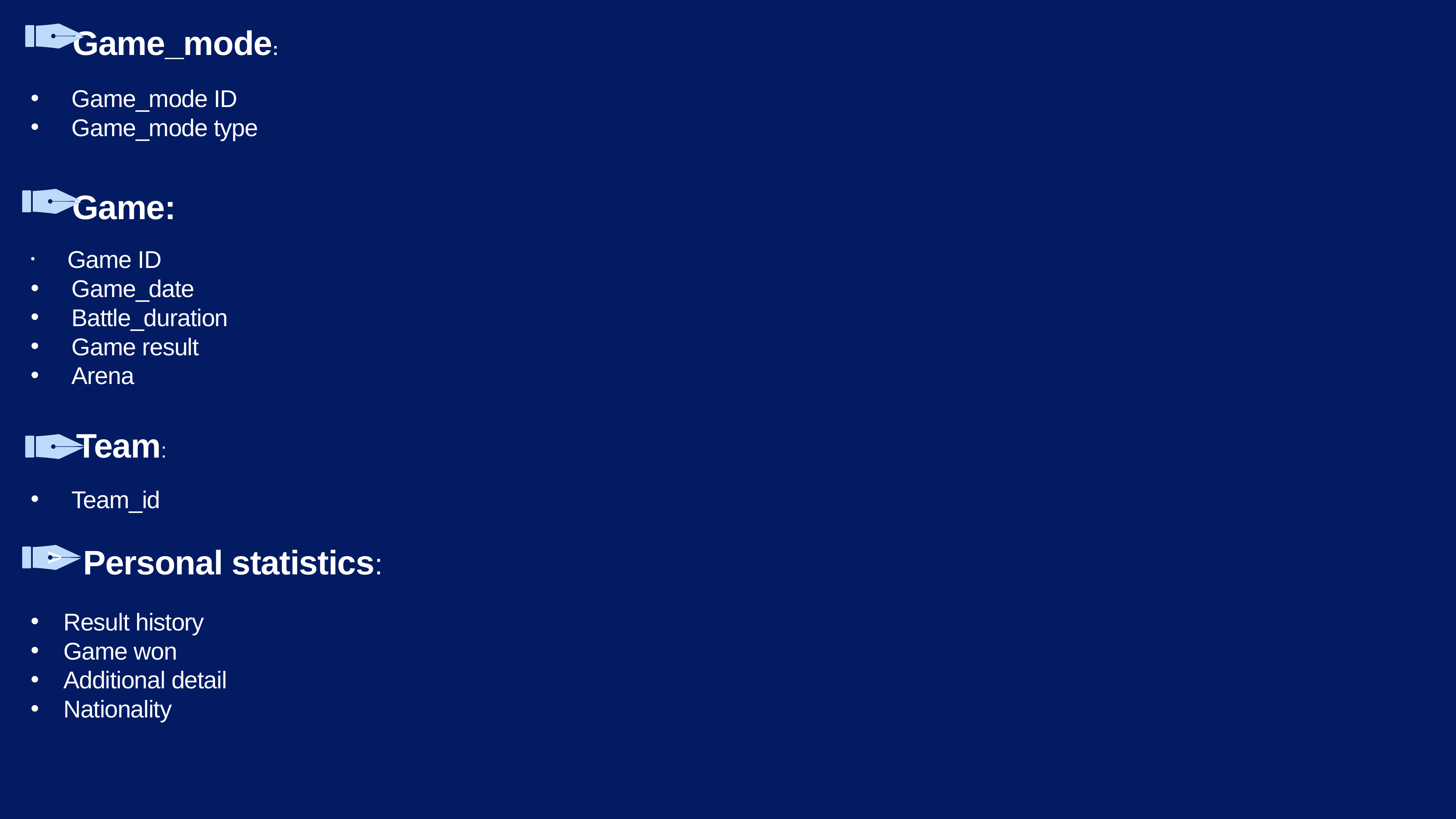

Game_mode:

Game_mode ID
Game_mode type

           Game:

   Game ID
Game_date
Battle_duration
Game result
Arena

           Team:

Team_id

                   Personal statistics:

Result history
Game won
Additional detail
Nationality

v